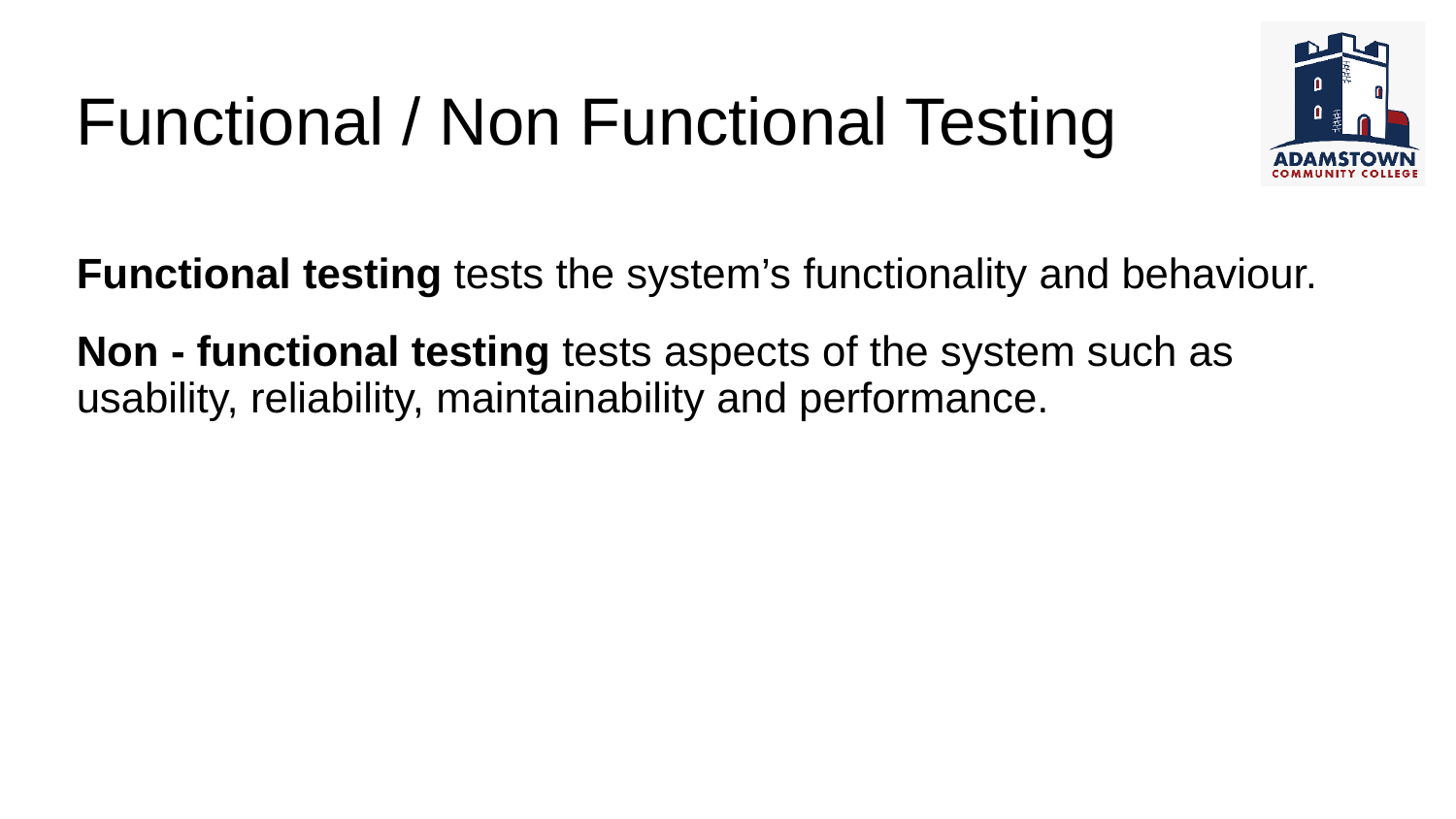

# Functional / Non Functional Testing
Functional testing tests the system’s functionality and behaviour.
Non - functional testing tests aspects of the system such as usability, reliability, maintainability and performance.